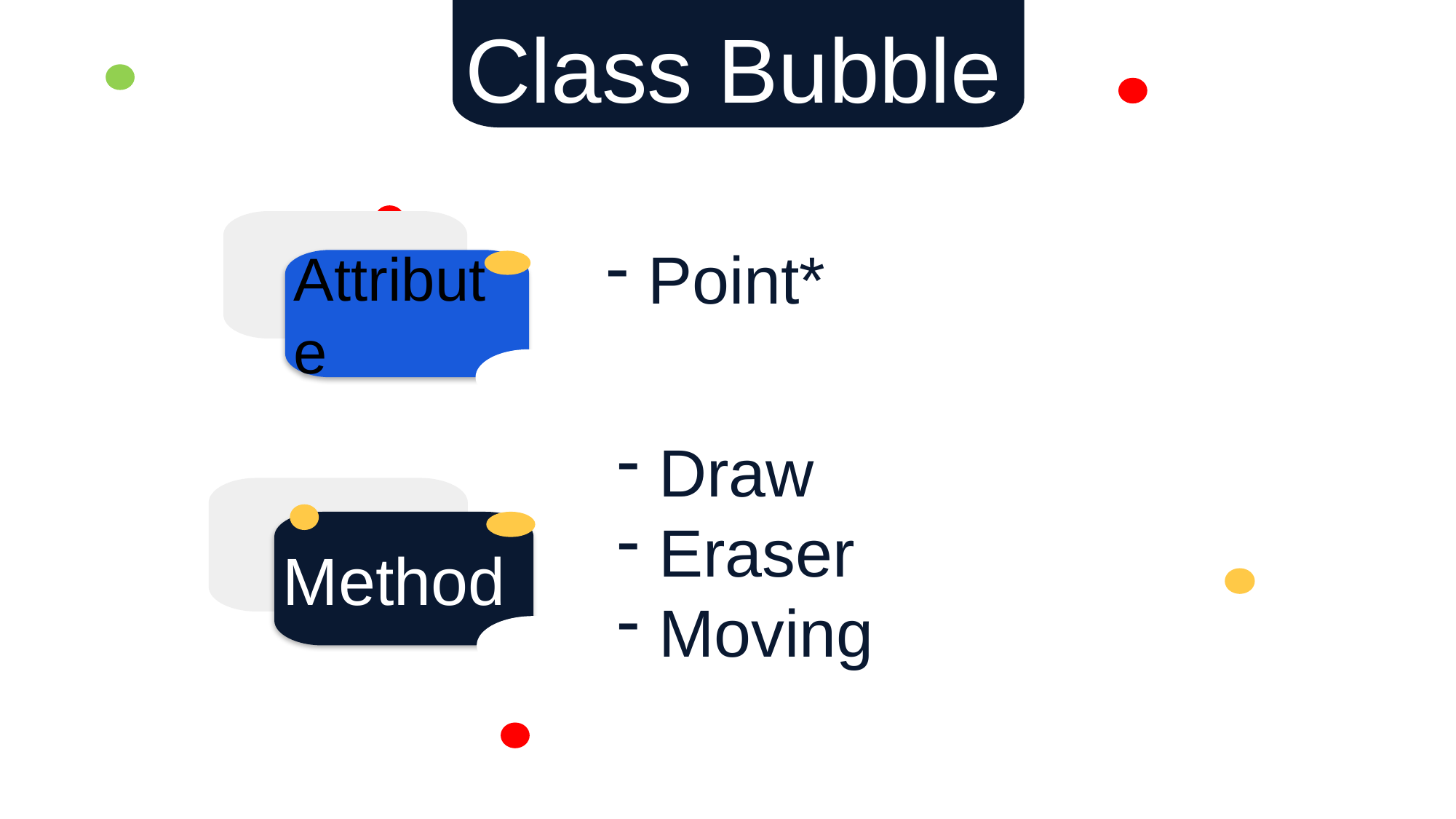

Class Bubble

Attribute

Point*
Draw
Eraser
Moving

Method